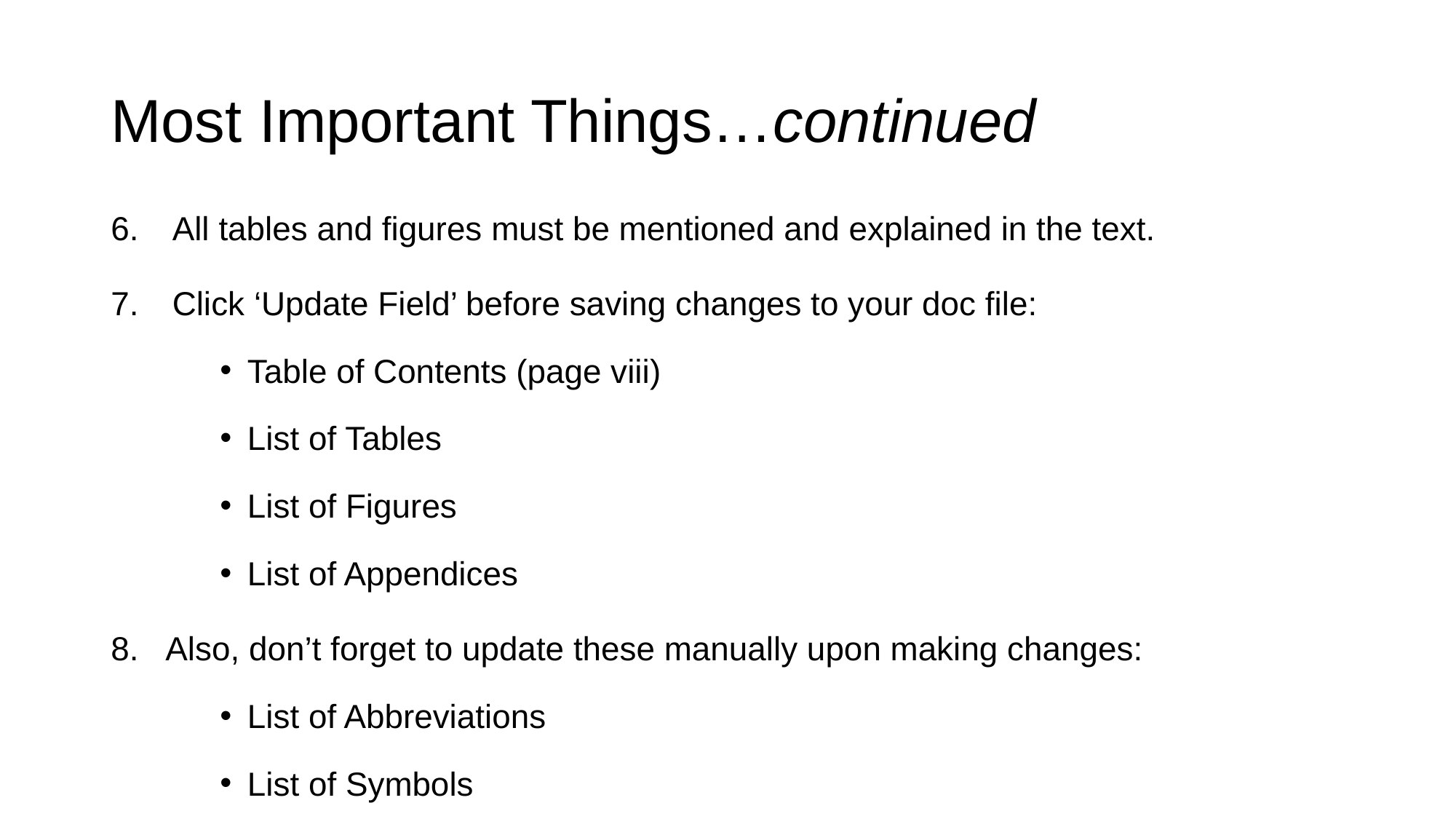

# Most Important Things…continued
All tables and figures must be mentioned and explained in the text.
Click ‘Update Field’ before saving changes to your doc file:
Table of Contents (page viii)
List of Tables
List of Figures
List of Appendices
Also, don’t forget to update these manually upon making changes:
List of Abbreviations
List of Symbols